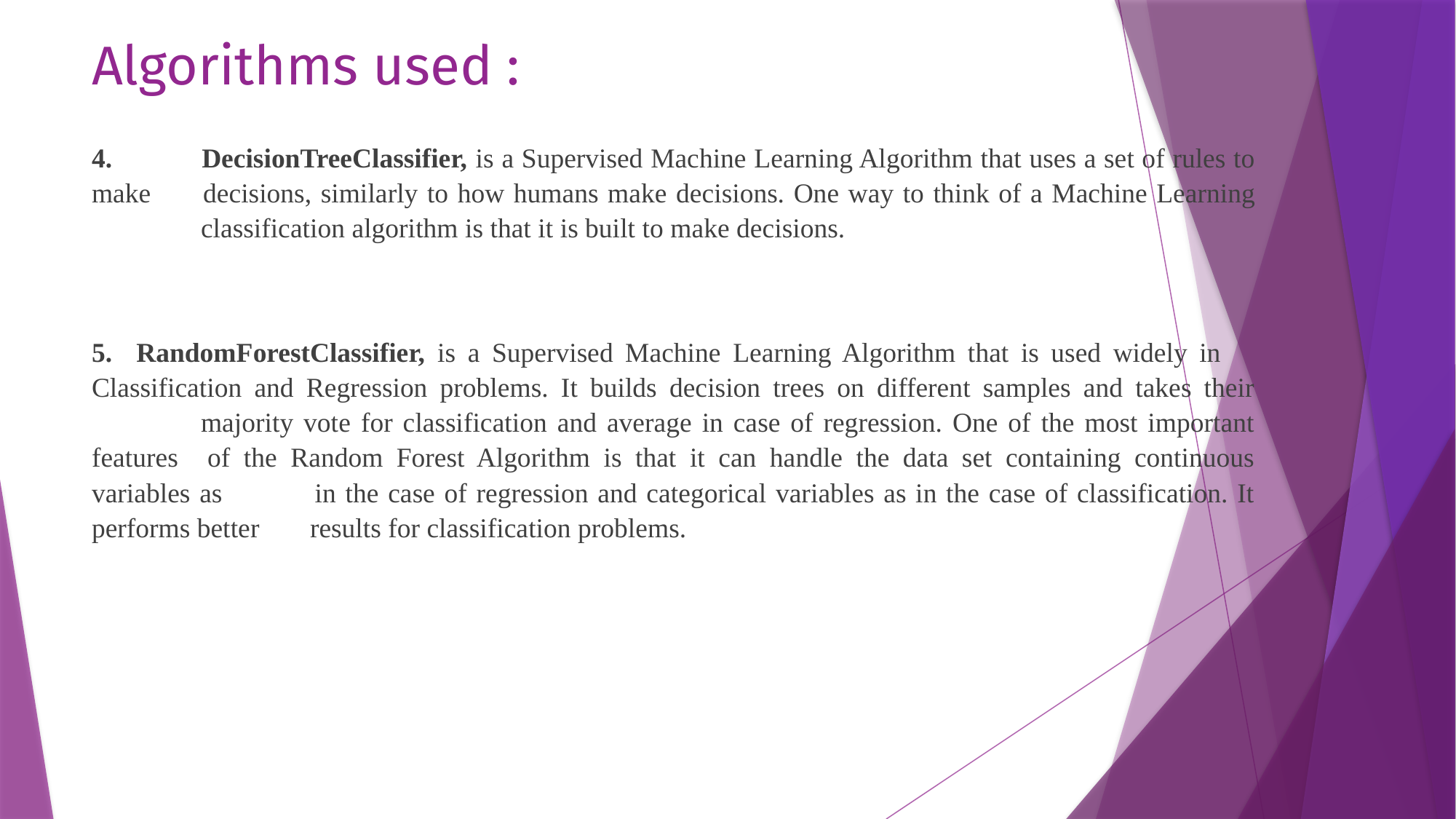

# Algorithms used :
4. 	DecisionTreeClassifier, is a Supervised Machine Learning Algorithm that uses a set of rules to make 	decisions, similarly to how humans make decisions. One way to think of a Machine Learning 	classification algorithm is that it is built to make decisions.

5.  RandomForestClassifier, is a Supervised Machine Learning Algorithm that is used widely in 	Classification and Regression problems. It builds decision trees on different samples and takes their 	majority vote for classification and average in case of regression. One of the most important features 	of the Random Forest Algorithm is that it can handle the data set containing continuous variables as 	in the case of regression and categorical variables as in the case of classification. It performs better 	results for classification problems.